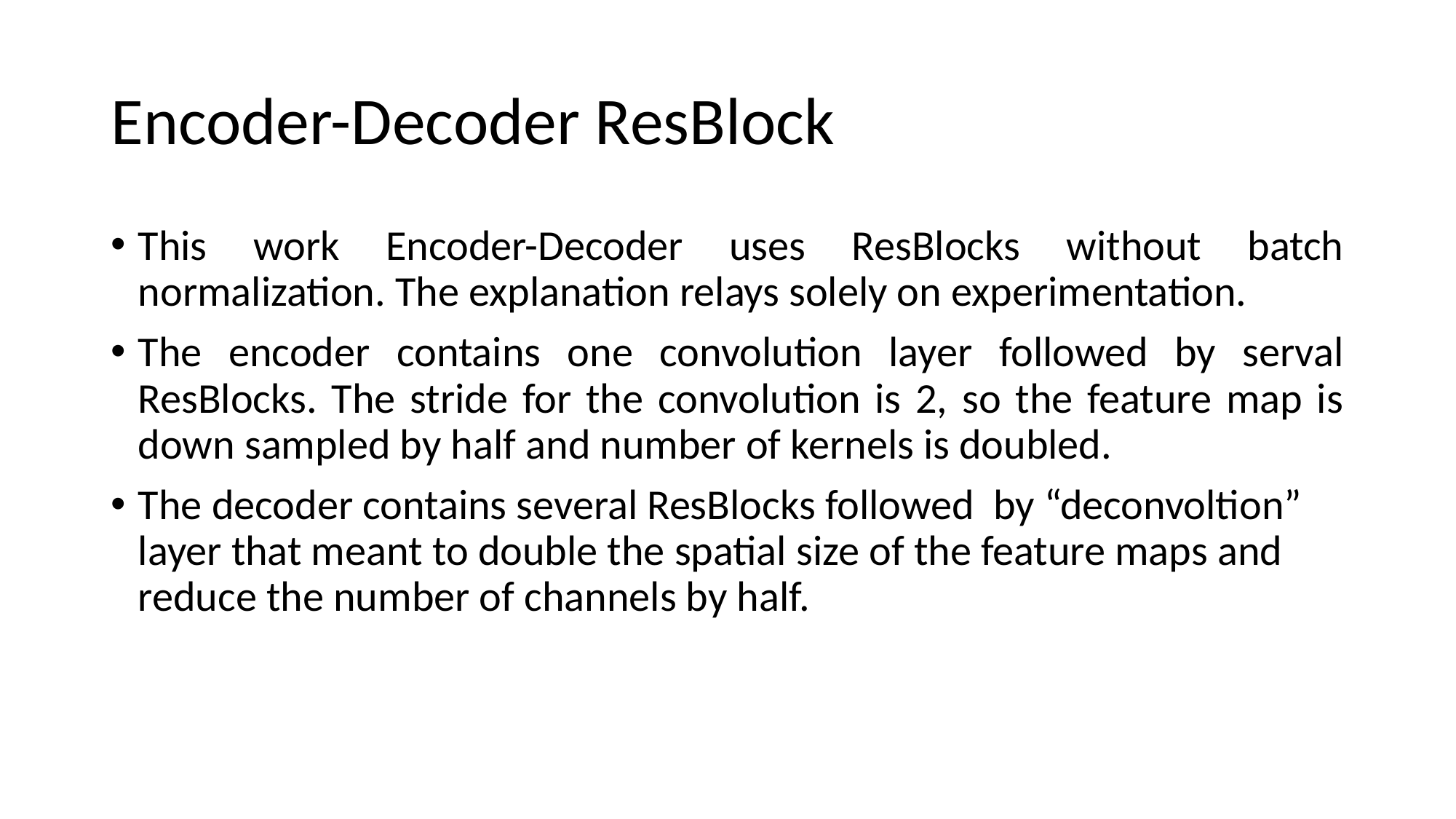

# Encoder-Decoder ResBlock
This work Encoder-Decoder uses ResBlocks without batch normalization. The explanation relays solely on experimentation.
The encoder contains one convolution layer followed by serval ResBlocks. The stride for the convolution is 2, so the feature map is down sampled by half and number of kernels is doubled.
The decoder contains several ResBlocks followed  by “deconvoltion” layer that meant to double the spatial size of the feature maps and reduce the number of channels by half.